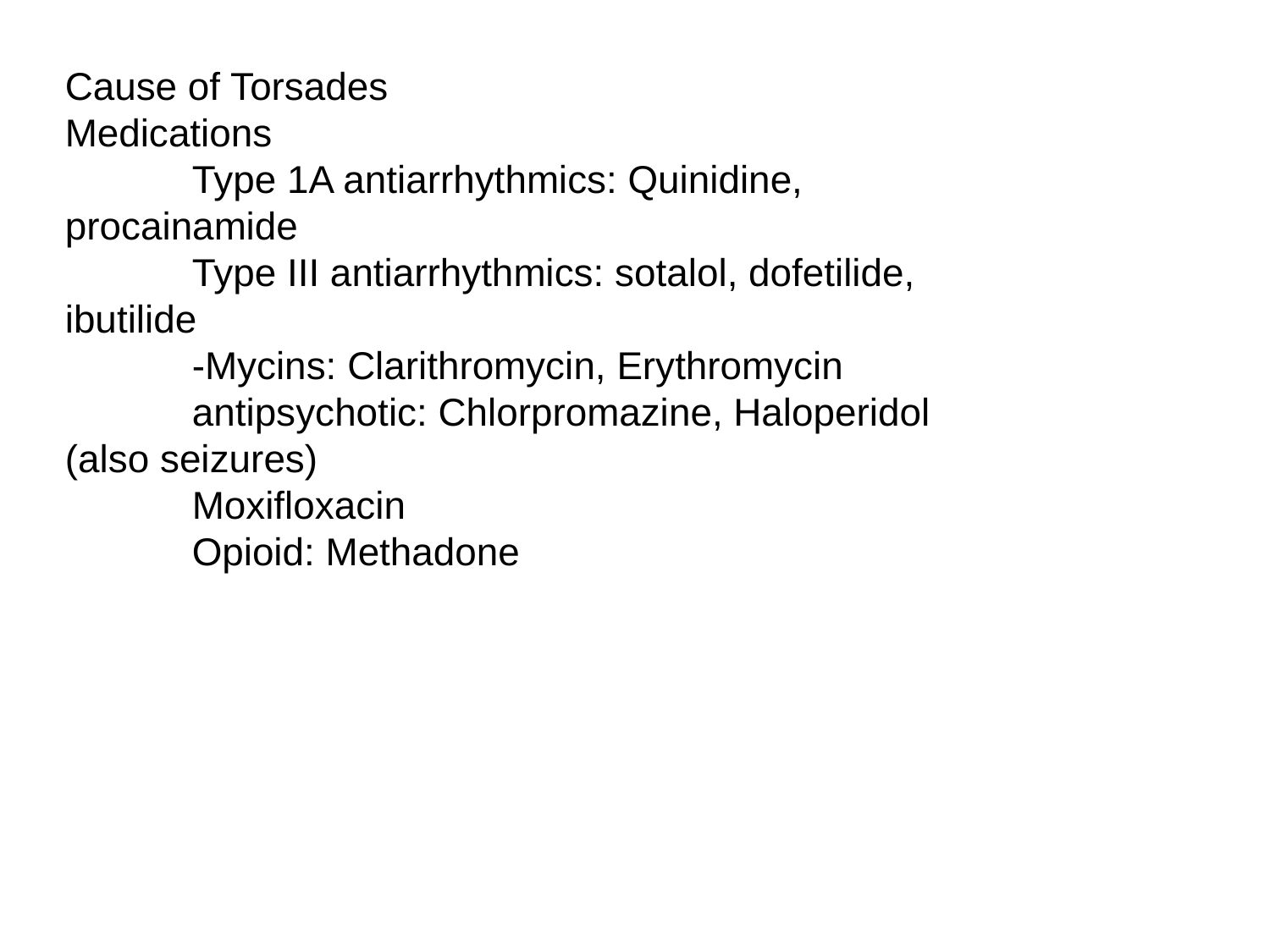

Cause of Torsades
Medications
	Type 1A antiarrhythmics: Quinidine, procainamide
	Type III antiarrhythmics: sotalol, dofetilide, ibutilide
	-Mycins: Clarithromycin, Erythromycin
	antipsychotic: Chlorpromazine, Haloperidol (also seizures)
	Moxifloxacin
	Opioid: Methadone